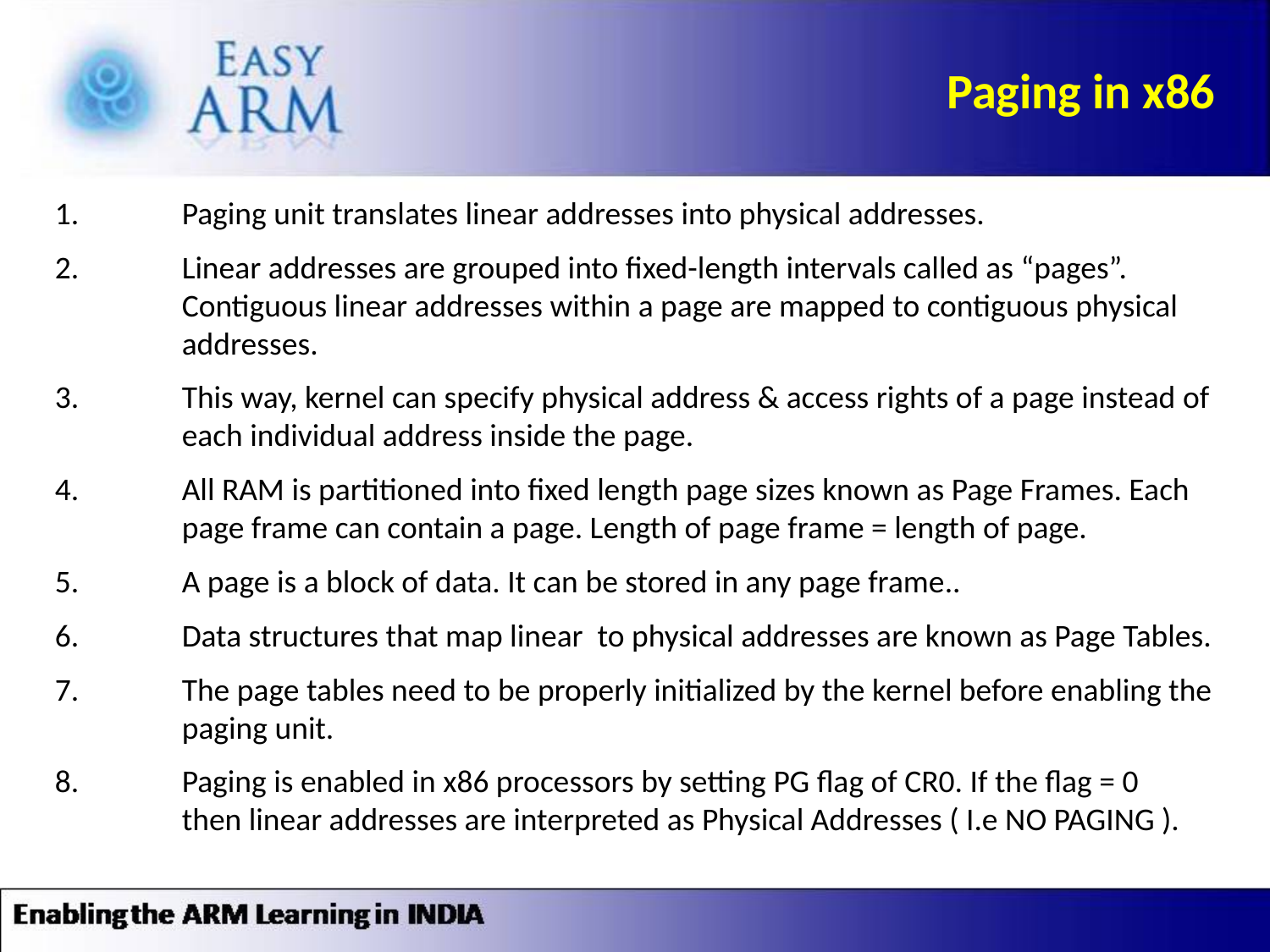

Paging in x86
1.	Paging unit translates linear addresses into physical addresses.
2.	Linear addresses are grouped into fixed-length intervals called as “pages”.
	Contiguous linear addresses within a page are mapped to contiguous physical
	addresses.
3.	This way, kernel can specify physical address & access rights of a page instead of
	each individual address inside the page.
4.	All RAM is partitioned into fixed length page sizes known as Page Frames. Each
	page frame can contain a page. Length of page frame = length of page.
5.	A page is a block of data. It can be stored in any page frame..
6.	Data structures that map linear  to physical addresses are known as Page Tables.
7.	The page tables need to be properly initialized by the kernel before enabling the
	paging unit.
8.	Paging is enabled in x86 processors by setting PG flag of CR0. If the flag = 0
	then linear addresses are interpreted as Physical Addresses ( I.e NO PAGING ).